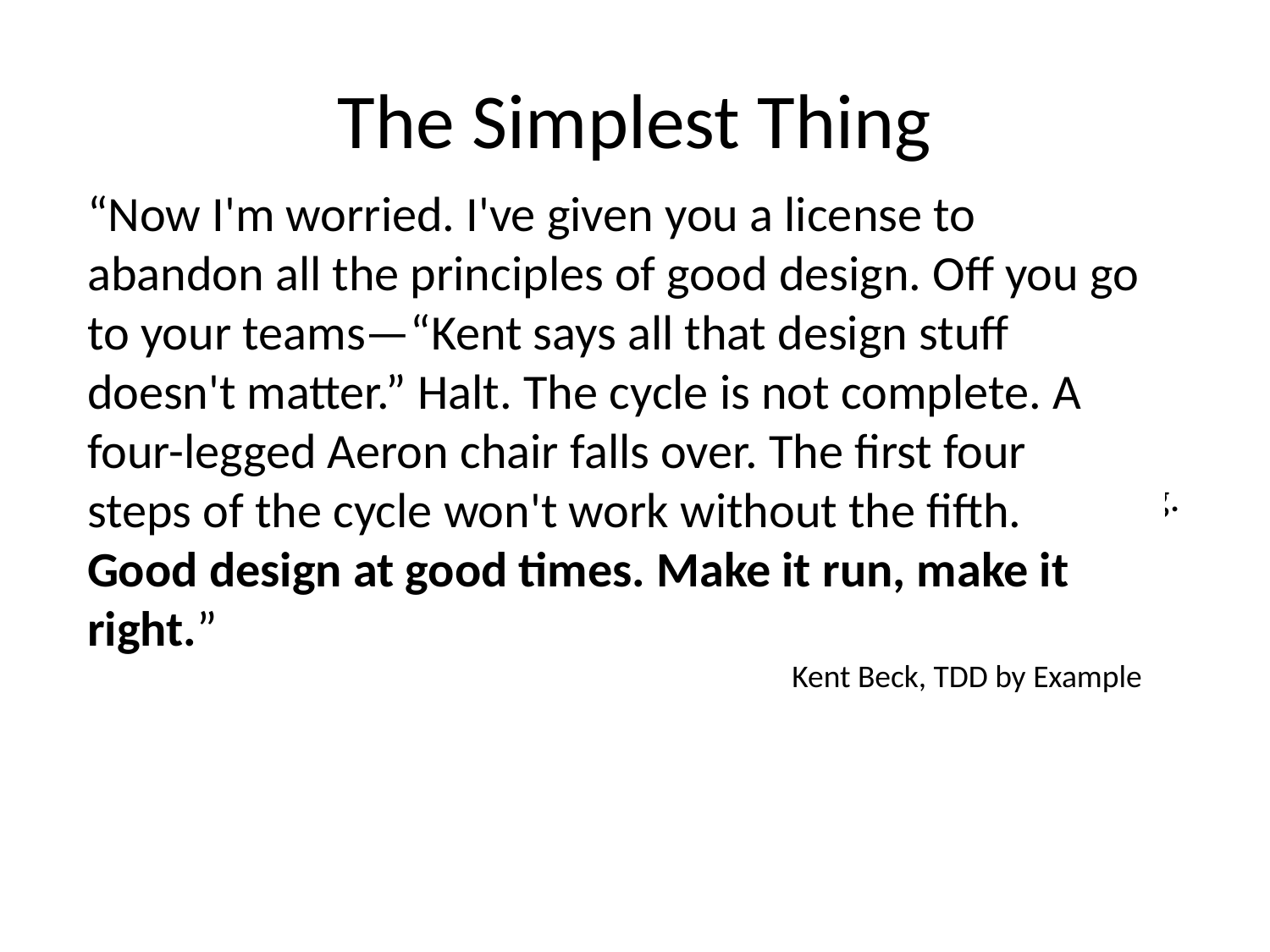

# The Simplest Thing
“Now I'm worried. I've given you a license to abandon all the principles of good design. Off you go to your teams—“Kent says all that design stuff doesn't matter.” Halt. The cycle is not complete. A four-legged Aeron chair falls over. The first four steps of the cycle won't work without the fifth. Good design at good times. Make it run, make it right.”
Kent Beck, TDD by Example

“The different phases have different purposes. They call for different styles of solution, different aesthetic viewpoints. The first three phases need to go by quickly, so we get to a known state with the new functionality. We can commit any number of sins to get there, because speed trumps design, just for that brief moment.”
					Kent Beck, TDD by Example

Make it run. Quickly getting that bar to go to green dominates everything else.
This shift in aesthetics is hard for some experienced software engineers.
They only know how to follow the rules of good engineering.
Quick green excuses all sins.
This is not just about accepting sin, its about being sinful
Write sinful code!